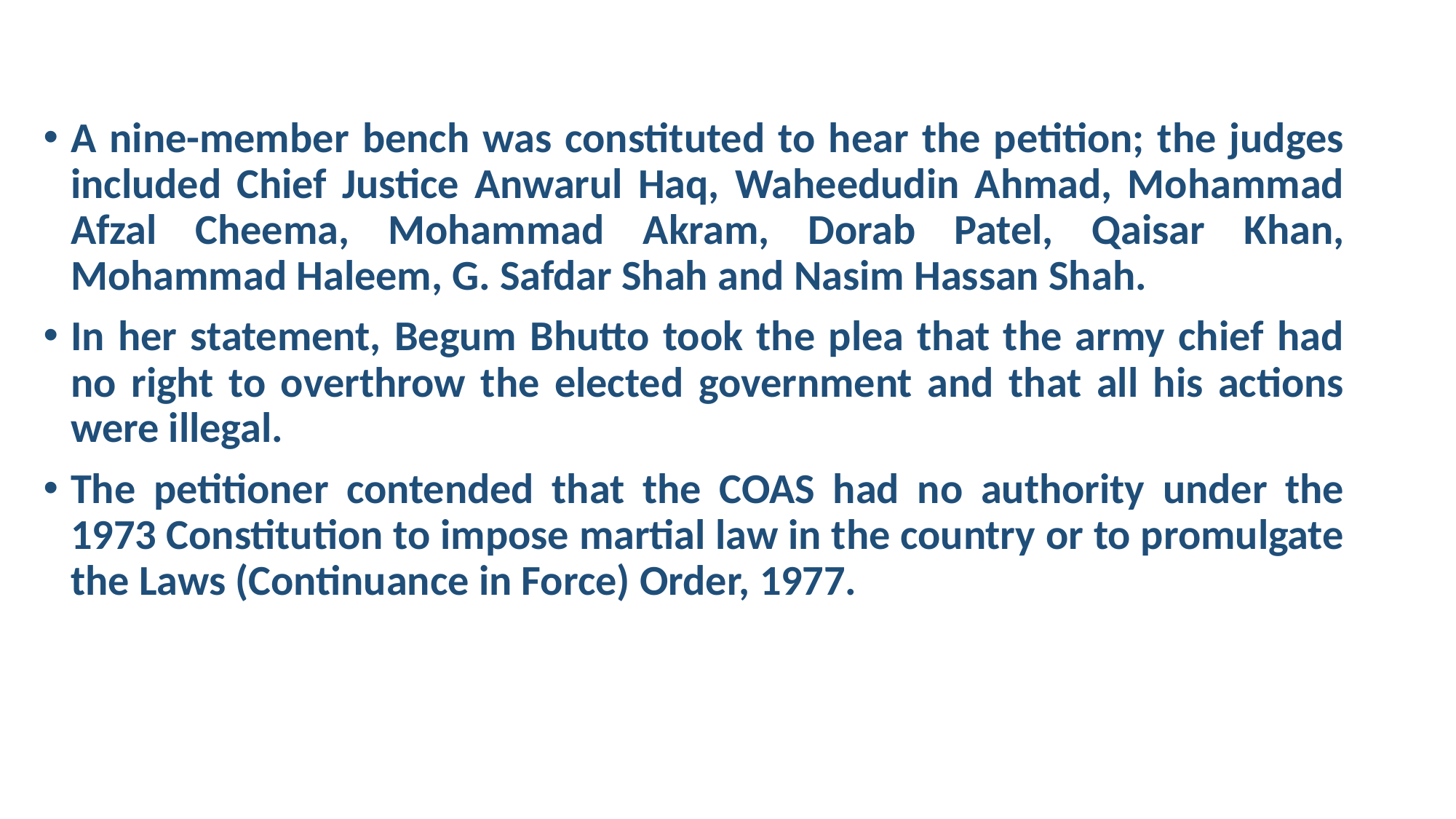

A nine-member bench was constituted to hear the petition; the judges included Chief Justice Anwarul Haq, Waheedudin Ahmad, Mohammad Afzal Cheema, Mohammad Akram, Dorab Patel, Qaisar Khan, Mohammad Haleem, G. Safdar Shah and Nasim Hassan Shah.
In her statement, Begum Bhutto took the plea that the army chief had no right to overthrow the elected government and that all his actions were illegal.
The petitioner contended that the COAS had no authority under the 1973 Constitution to impose martial law in the country or to promulgate the Laws (Continuance in Force) Order, 1977.